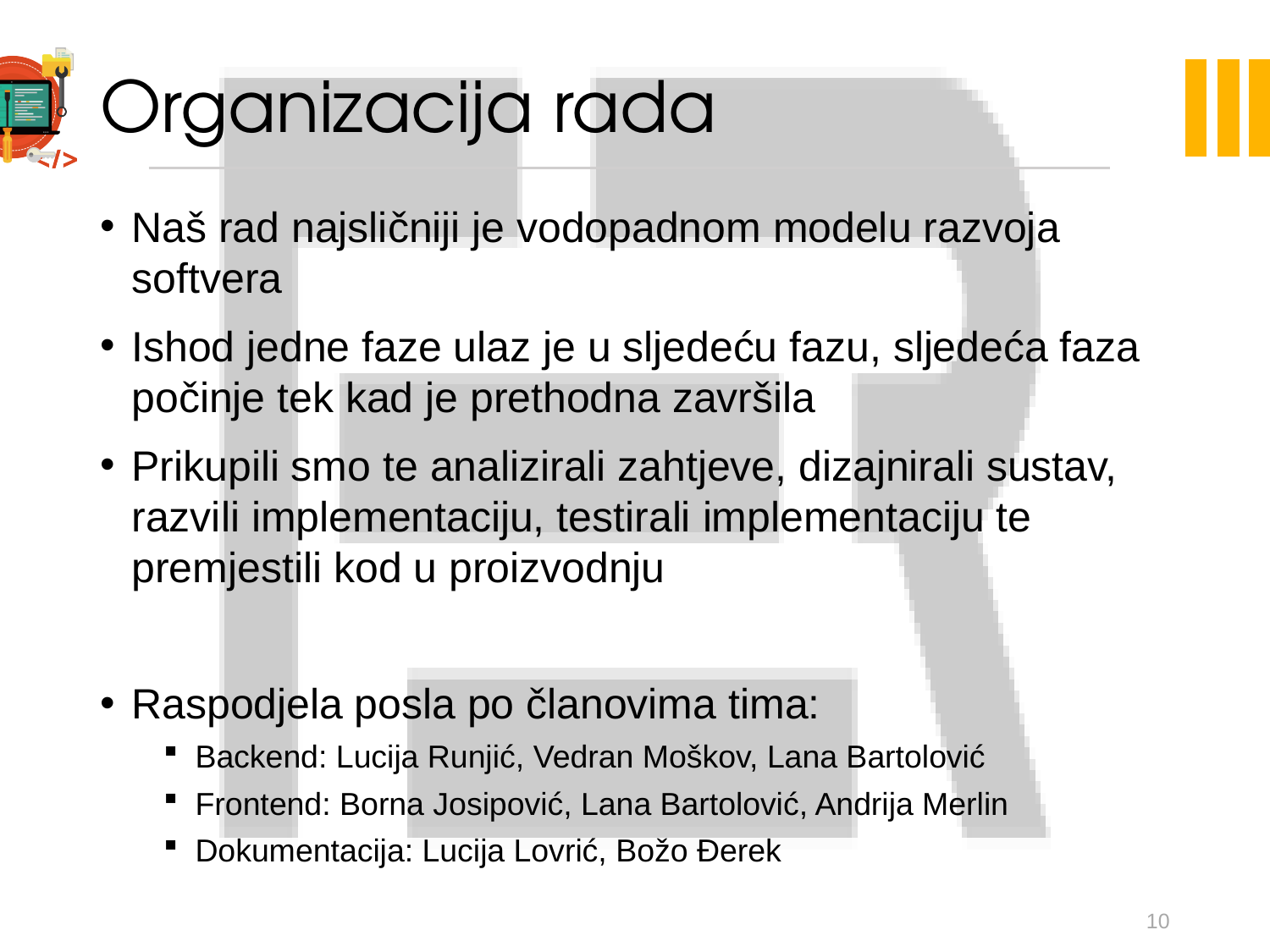

# Organizacija rada
Naš rad najsličniji je vodopadnom modelu razvoja softvera
Ishod jedne faze ulaz je u sljedeću fazu, sljedeća faza počinje tek kad je prethodna završila
Prikupili smo te analizirali zahtjeve, dizajnirali sustav, razvili implementaciju, testirali implementaciju te premjestili kod u proizvodnju

Raspodjela posla po članovima tima:
Backend: Lucija Runjić, Vedran Moškov, Lana Bartolović
Frontend: Borna Josipović, Lana Bartolović, Andrija Merlin
Dokumentacija: Lucija Lovrić, Božo Đerek
10